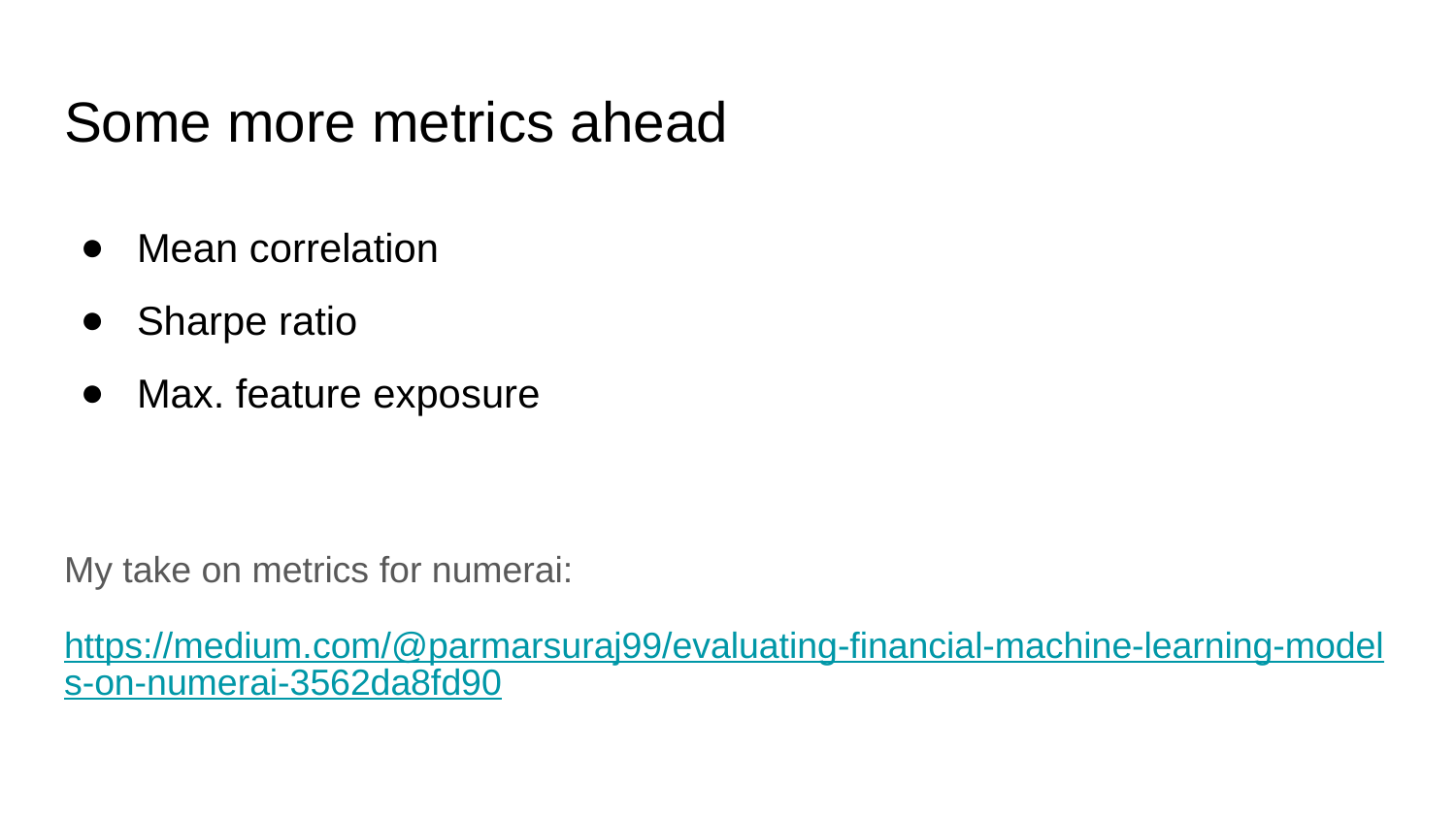

# Some more metrics ahead
Mean correlation
Sharpe ratio
Max. feature exposure

My take on metrics for numerai:
https://medium.com/@parmarsuraj99/evaluating-financial-machine-learning-models-on-numerai-3562da8fd90